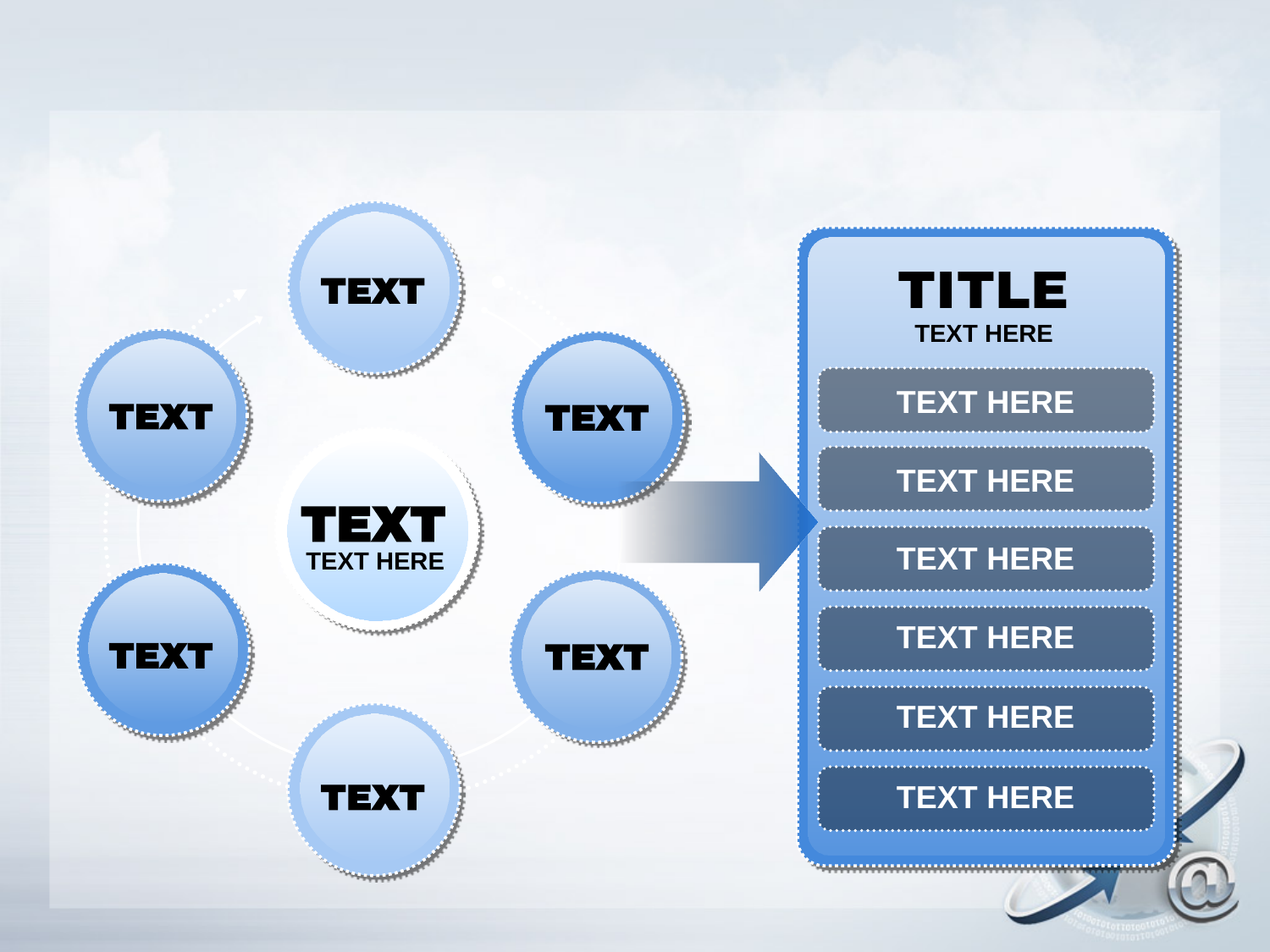

TEXT
TITLE
TEXT HERE

TEXT HERE
TEXT
TEXT

TEXT HERE
TEXT
TEXT HERE

TEXT HERE

TEXT HERE
TEXT
TEXT

TEXT HERE

TEXT
TEXT HERE